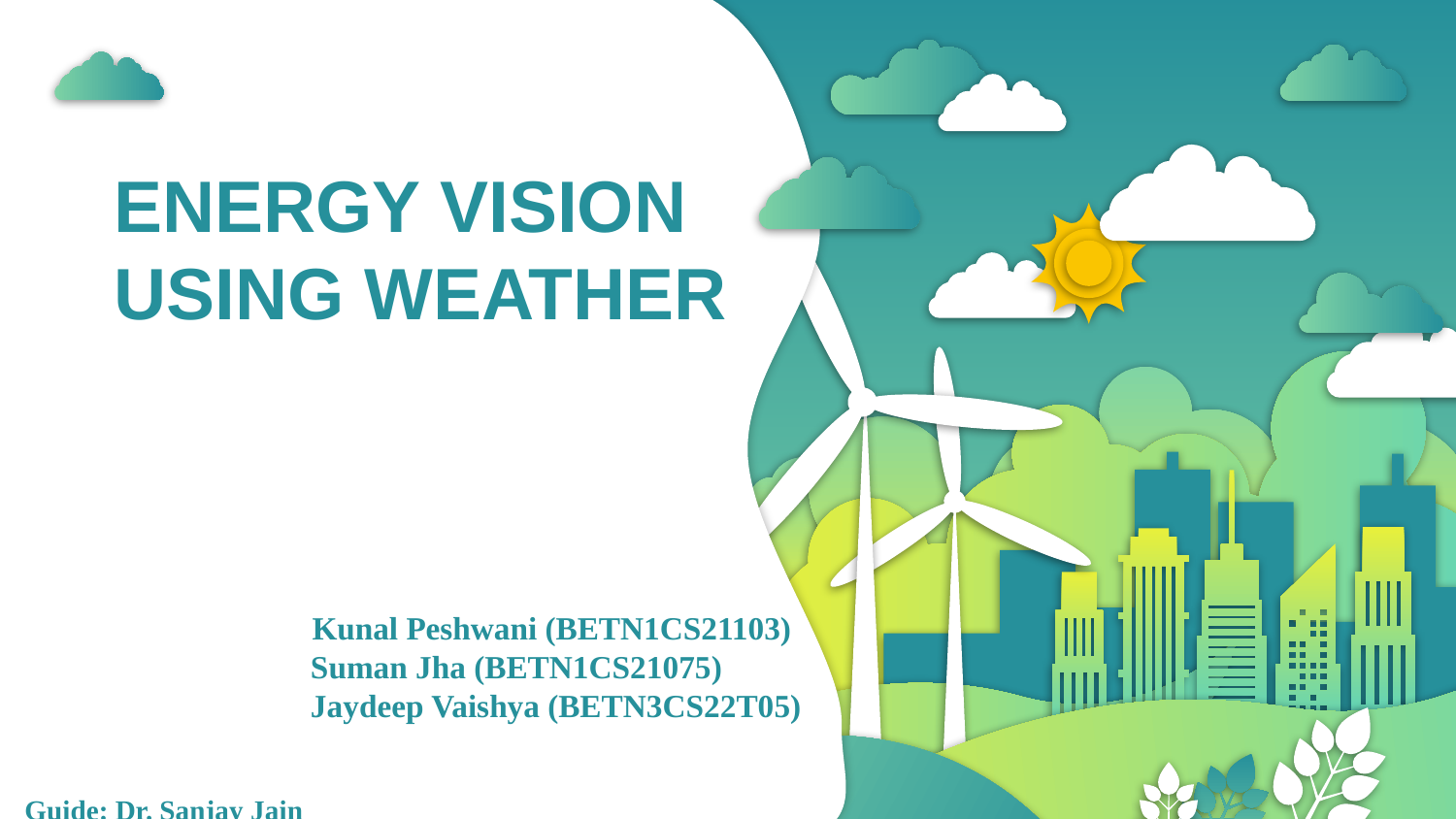

# ENERGY VISION USING WEATHER
        Kunal Peshwani (BETN1CS21103)
 Suman Jha (BETN1CS21075)
 Jaydeep Vaishya (BETN3CS22T05)

Guide: Dr. Sanjay Jain